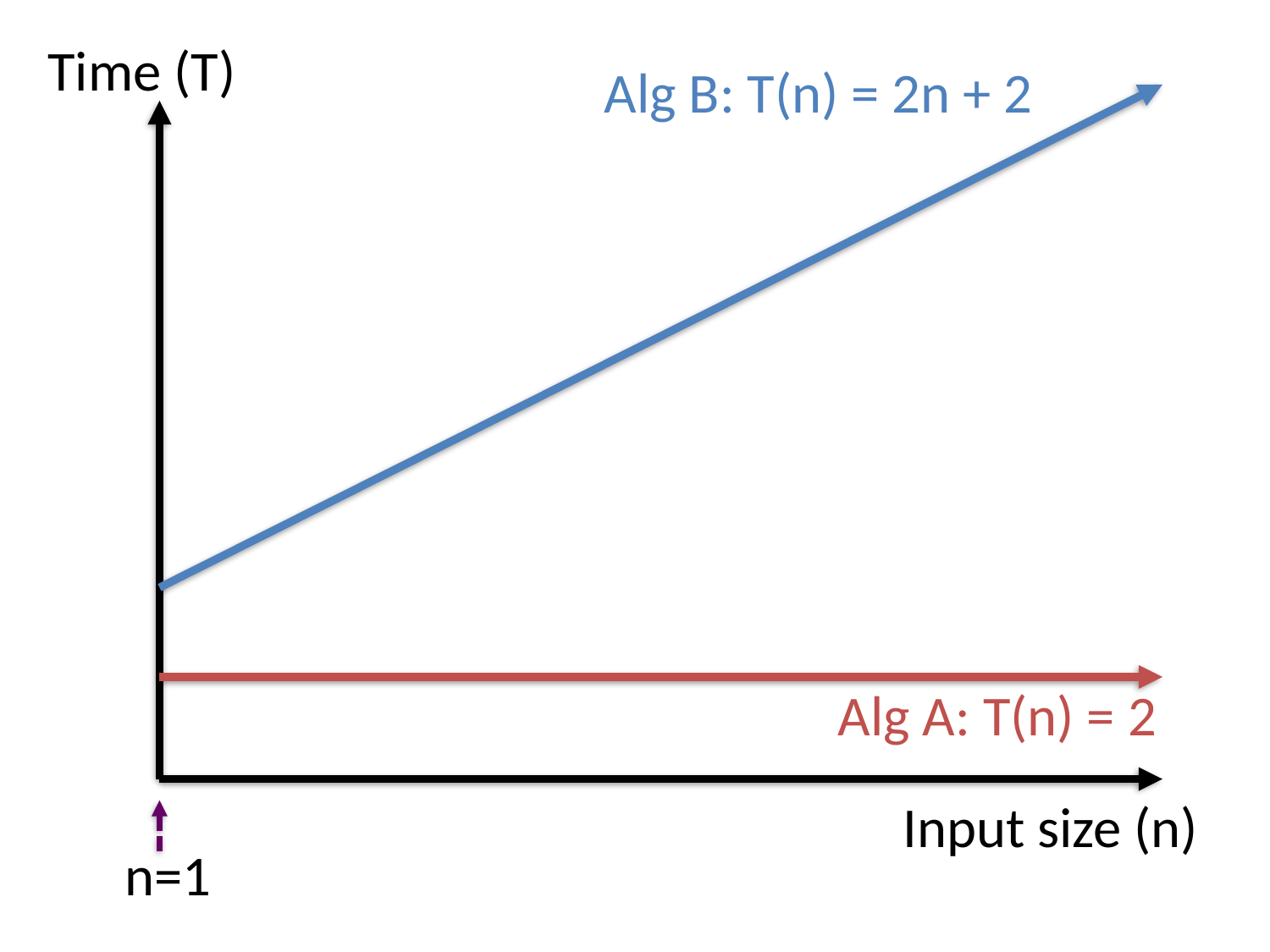

Time (T)
Alg B: T(n) = 2n + 2
Alg A: T(n) = 2
Input size (n)
n=1